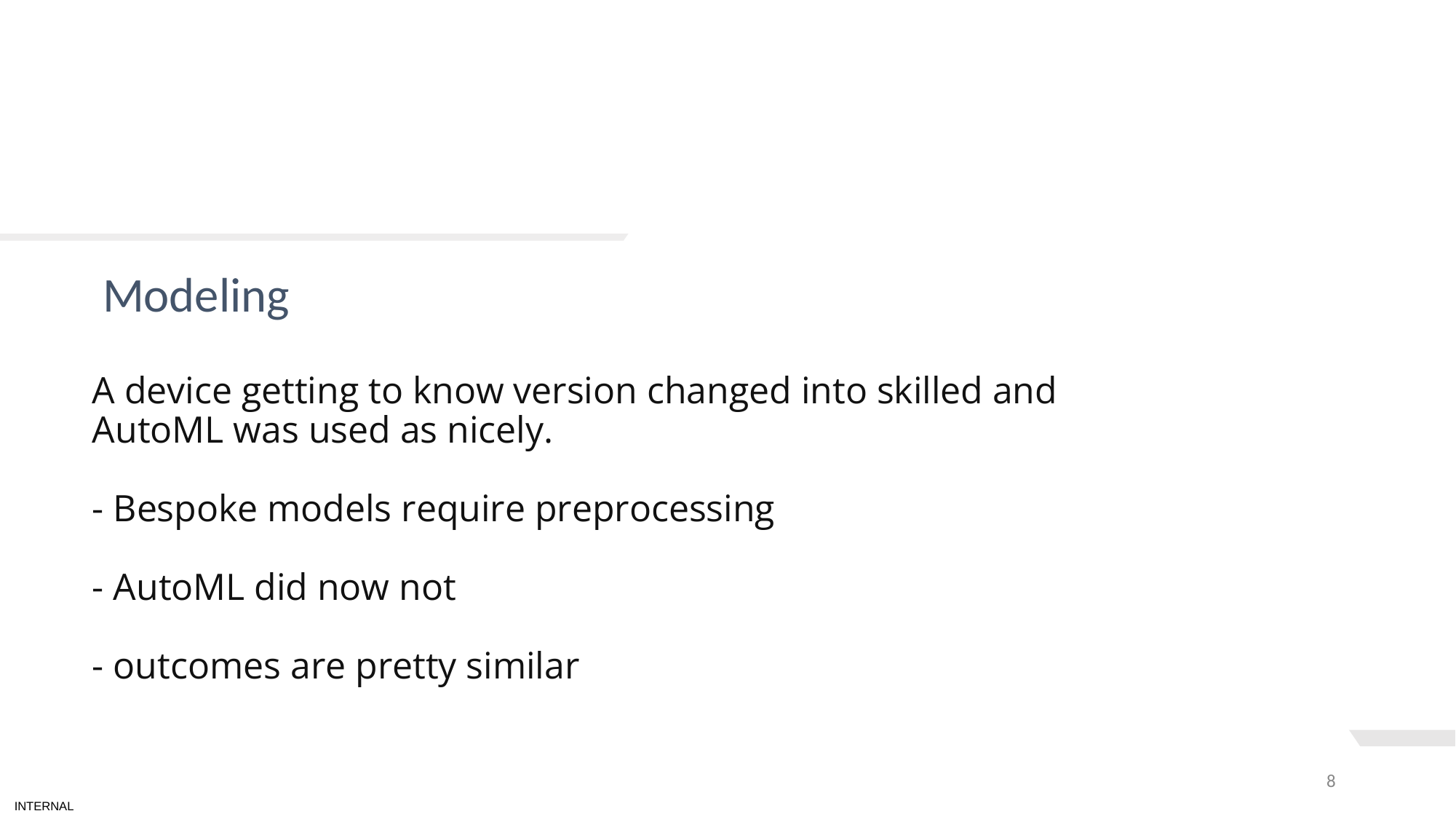

# Modeling
A device getting to know version changed into skilled and AutoML was used as nicely.
- Bespoke models require preprocessing
- AutoML did now not
- outcomes are pretty similar
8
INTERNAL